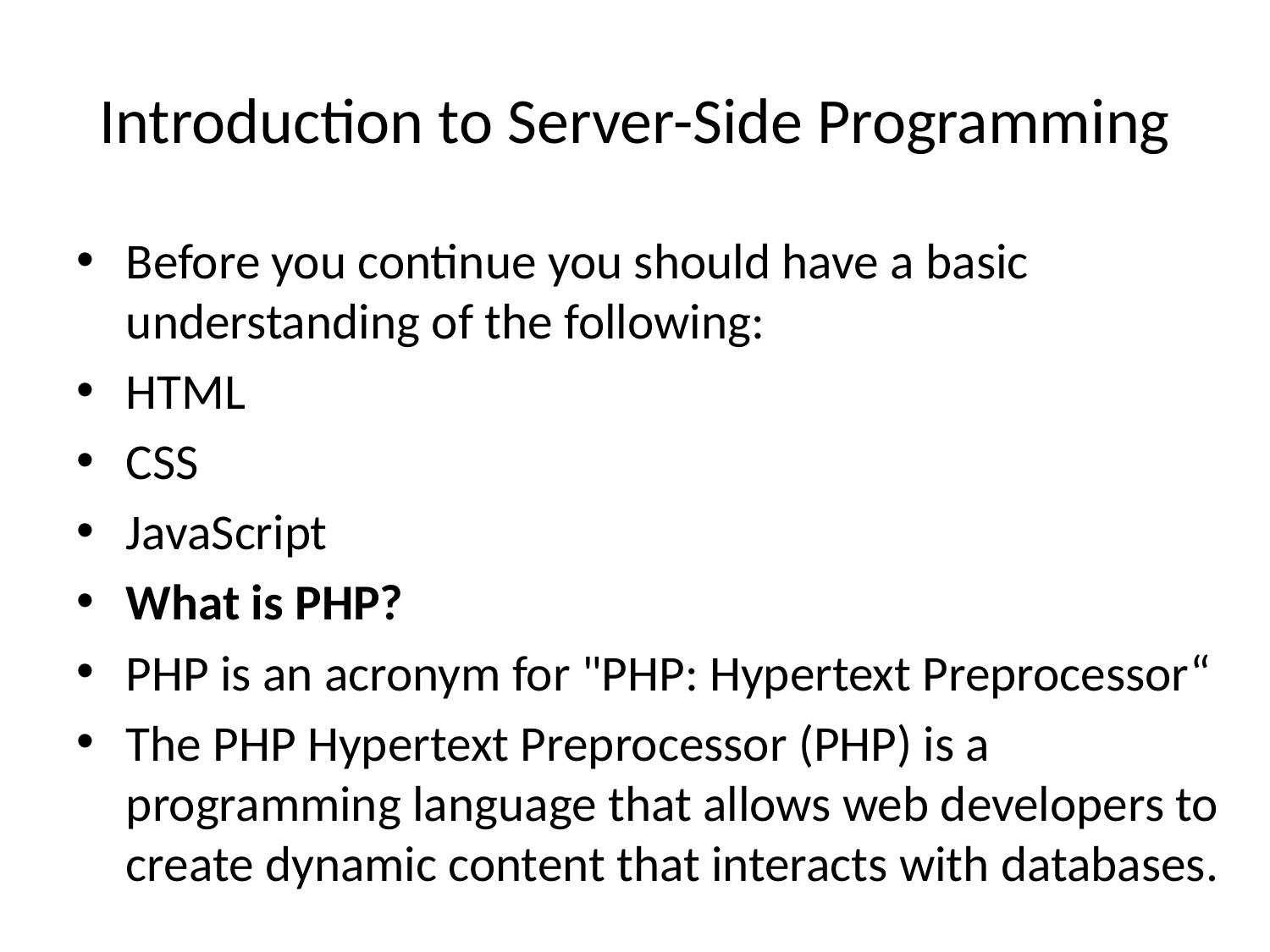

# Introduction to Server-Side Programming
Before you continue you should have a basic understanding of the following:
HTML
CSS
JavaScript
What is PHP?
PHP is an acronym for "PHP: Hypertext Preprocessor“
The PHP Hypertext Preprocessor (PHP) is a programming language that allows web developers to create dynamic content that interacts with databases.